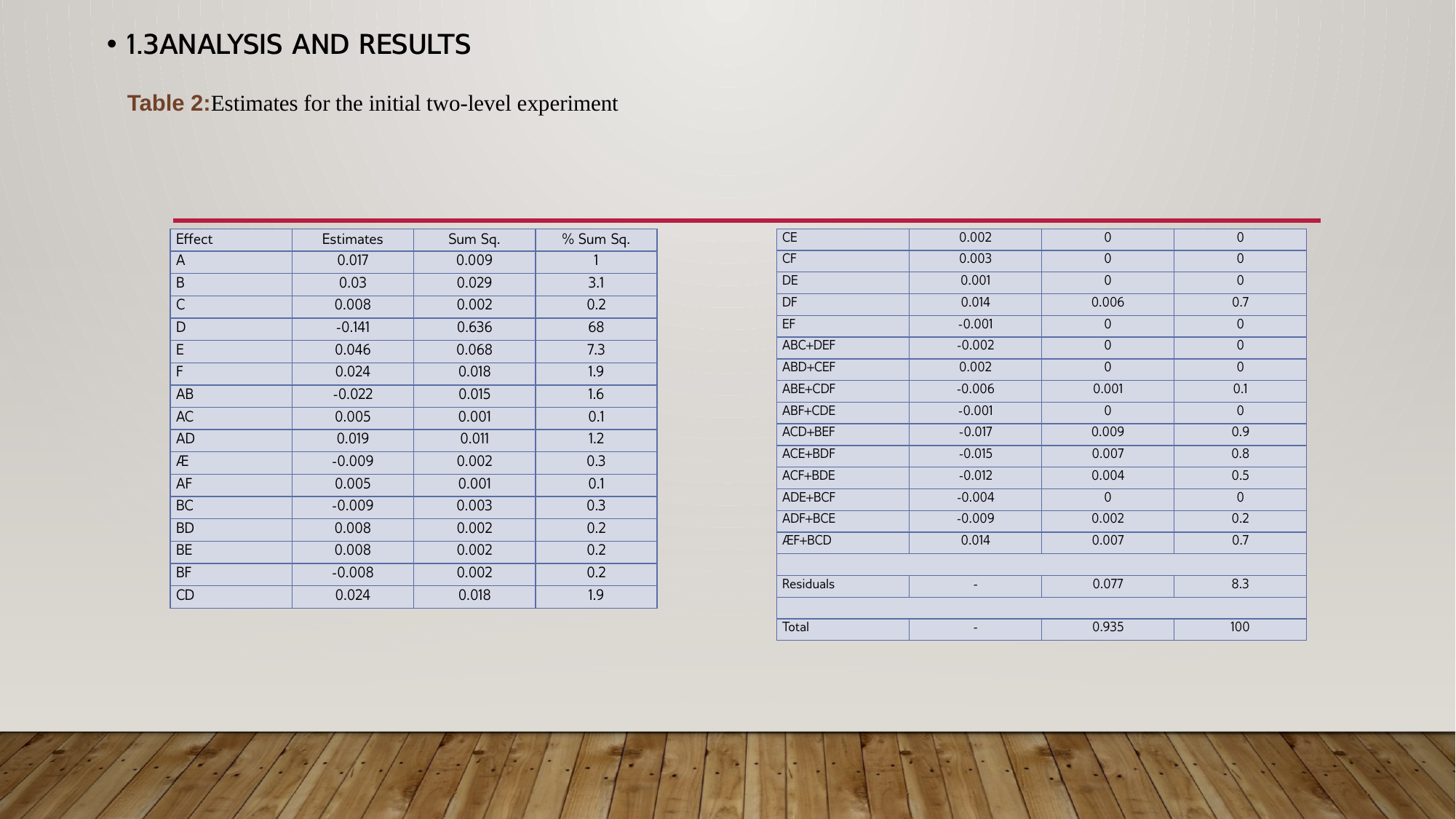

# 1.3Analysis and results Table 2:Estimates for the initial two-level experiment
| Effect | Estimates | Sum Sq. | % Sum Sq. |
| --- | --- | --- | --- |
| A | 0.017 | 0.009 | 1 |
| B | 0.03 | 0.029 | 3.1 |
| C | 0.008 | 0.002 | 0.2 |
| D | −0.141 | 0.636 | 68 |
| E | 0.046 | 0.068 | 7.3 |
| F | 0.024 | 0.018 | 1.9 |
| AB | −0.022 | 0.015 | 1.6 |
| AC | 0.005 | 0.001 | 0.1 |
| AD | 0.019 | 0.011 | 1.2 |
| AE | −0.009 | 0.002 | 0.3 |
| AF | 0.005 | 0.001 | 0.1 |
| BC | −0.009 | 0.003 | 0.3 |
| BD | 0.008 | 0.002 | 0.2 |
| BE | 0.008 | 0.002 | 0.2 |
| BF | −0.008 | 0.002 | 0.2 |
| CD | 0.024 | 0.018 | 1.9 |
| CE | 0.002 | 0 | 0 |
| --- | --- | --- | --- |
| CF | 0.003 | 0 | 0 |
| DE | 0.001 | 0 | 0 |
| DF | 0.014 | 0.006 | 0.7 |
| EF | −0.001 | 0 | 0 |
| ABC+DEF | −0.002 | 0 | 0 |
| ABD+CEF | 0.002 | 0 | 0 |
| ABE+CDF | −0.006 | 0.001 | 0.1 |
| ABF+CDE | −0.001 | 0 | 0 |
| ACD+BEF | −0.017 | 0.009 | 0.9 |
| ACE+BDF | −0.015 | 0.007 | 0.8 |
| ACF+BDE | −0.012 | 0.004 | 0.5 |
| ADE+BCF | −0.004 | 0 | 0 |
| ADF+BCE | −0.009 | 0.002 | 0.2 |
| AEF+BCD | 0.014 | 0.007 | 0.7 |
|  |  |  |  |
| Residuals | - | 0.077 | 8.3 |
|  |  |  |  |
| Total | - | 0.935 | 100 |